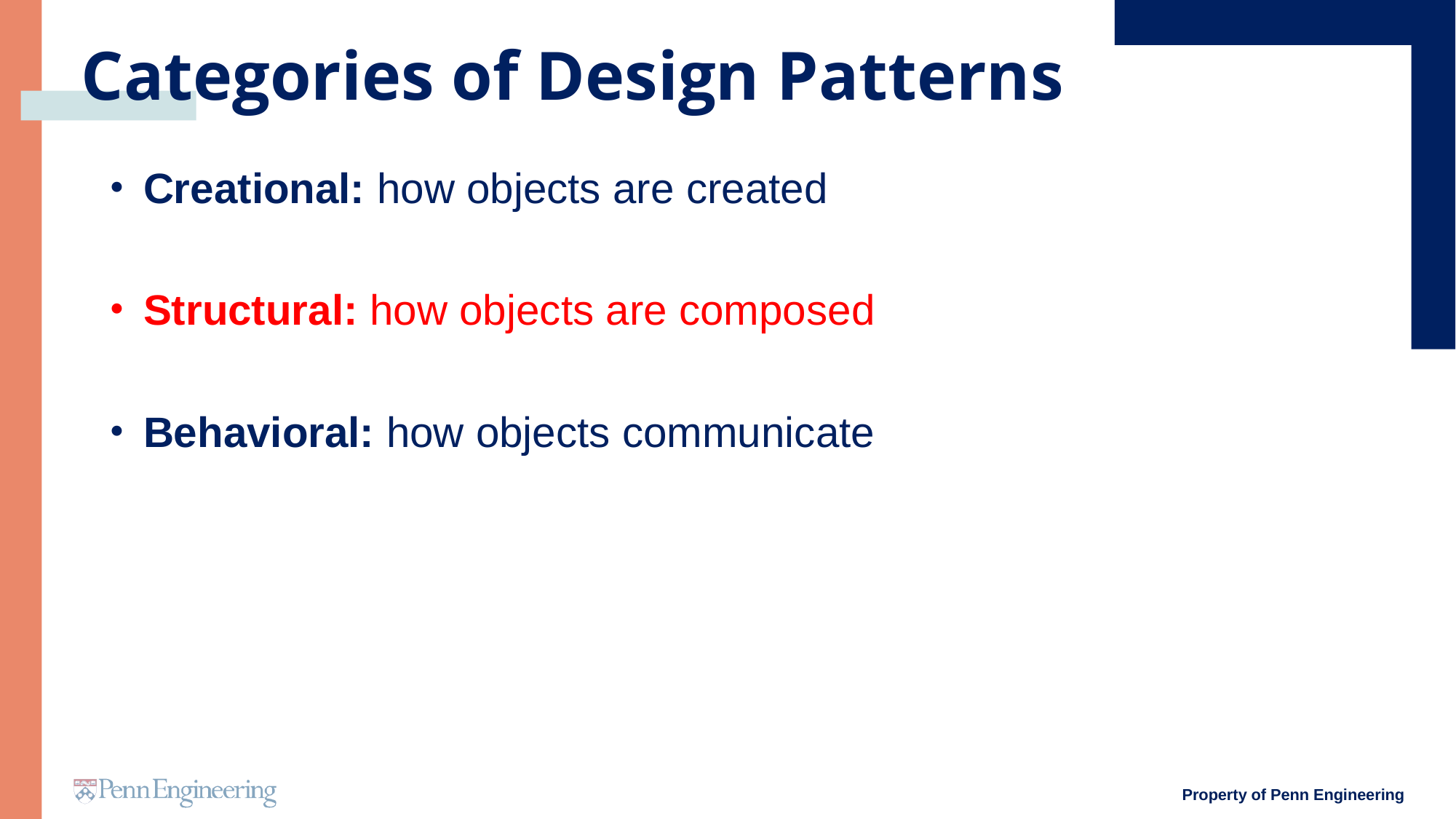

# Categories of Design Patterns
Creational: how objects are created

Structural: how objects are composed

Behavioral: how objects communicate